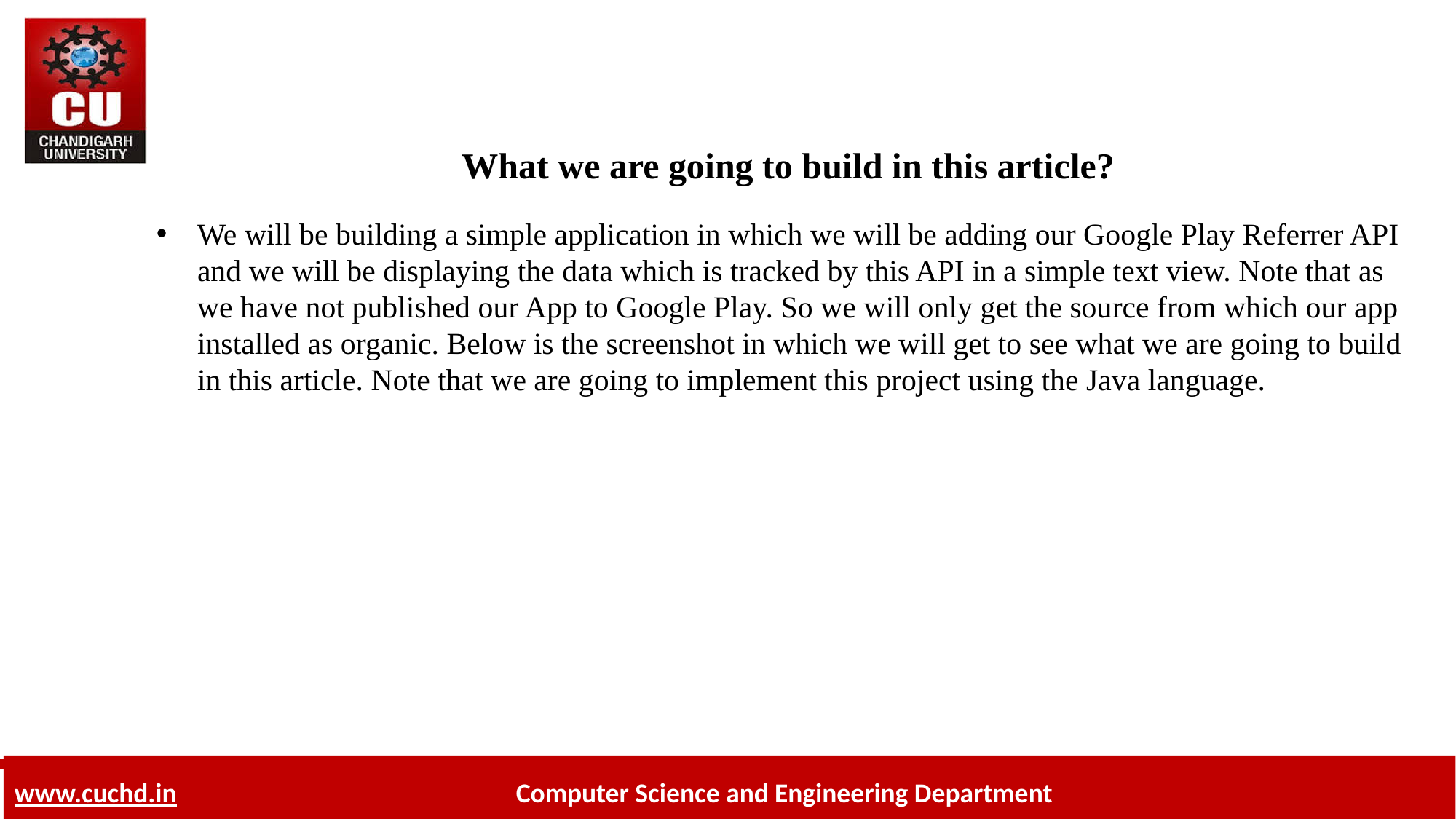

# What we are going to build in this article?
We will be building a simple application in which we will be adding our Google Play Referrer API and we will be displaying the data which is tracked by this API in a simple text view. Note that as we have not published our App to Google Play. So we will only get the source from which our app installed as organic. Below is the screenshot in which we will get to see what we are going to build in this article. Note that we are going to implement this project using the Java language.